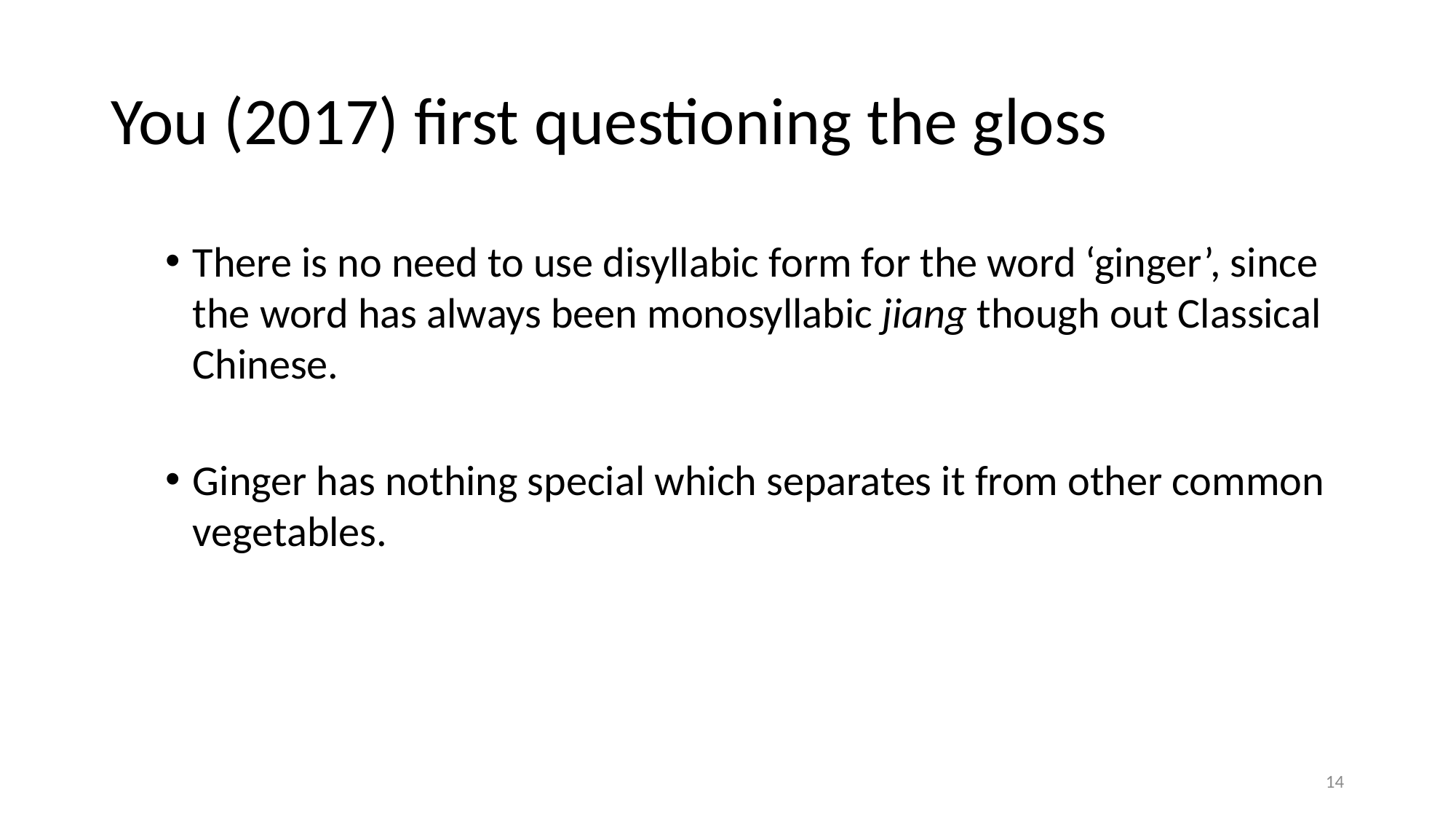

# You (2017) first questioning the gloss
There is no need to use disyllabic form for the word ‘ginger’, since the word has always been monosyllabic jiang though out Classical Chinese.

Ginger has nothing special which separates it from other common vegetables.
14